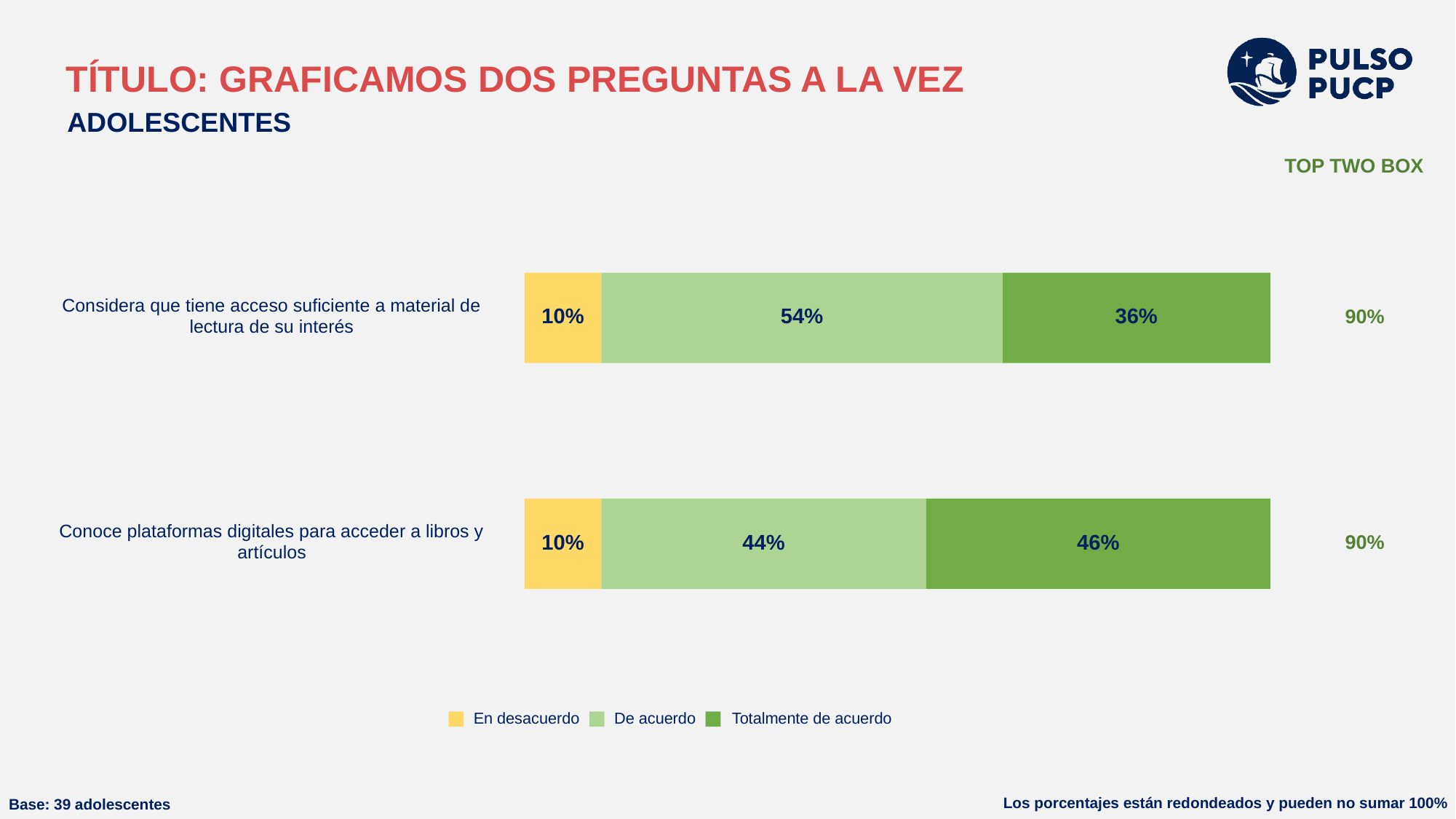

TOP TWO BOX

Considera que tiene acceso suficiente a material de
10%
54%
36%
90%
lectura de su interés

Conoce plataformas digitales para acceder a libros y
10%
44%
46%
90%
artículos

En desacuerdo
De acuerdo
Totalmente de acuerdo
Los porcentajes están redondeados y pueden no sumar 100%
Base: 39 adolescentes
# TÍTULO: GRAFICAMOS DOS PREGUNTAS A LA VEZ
ADOLESCENTES